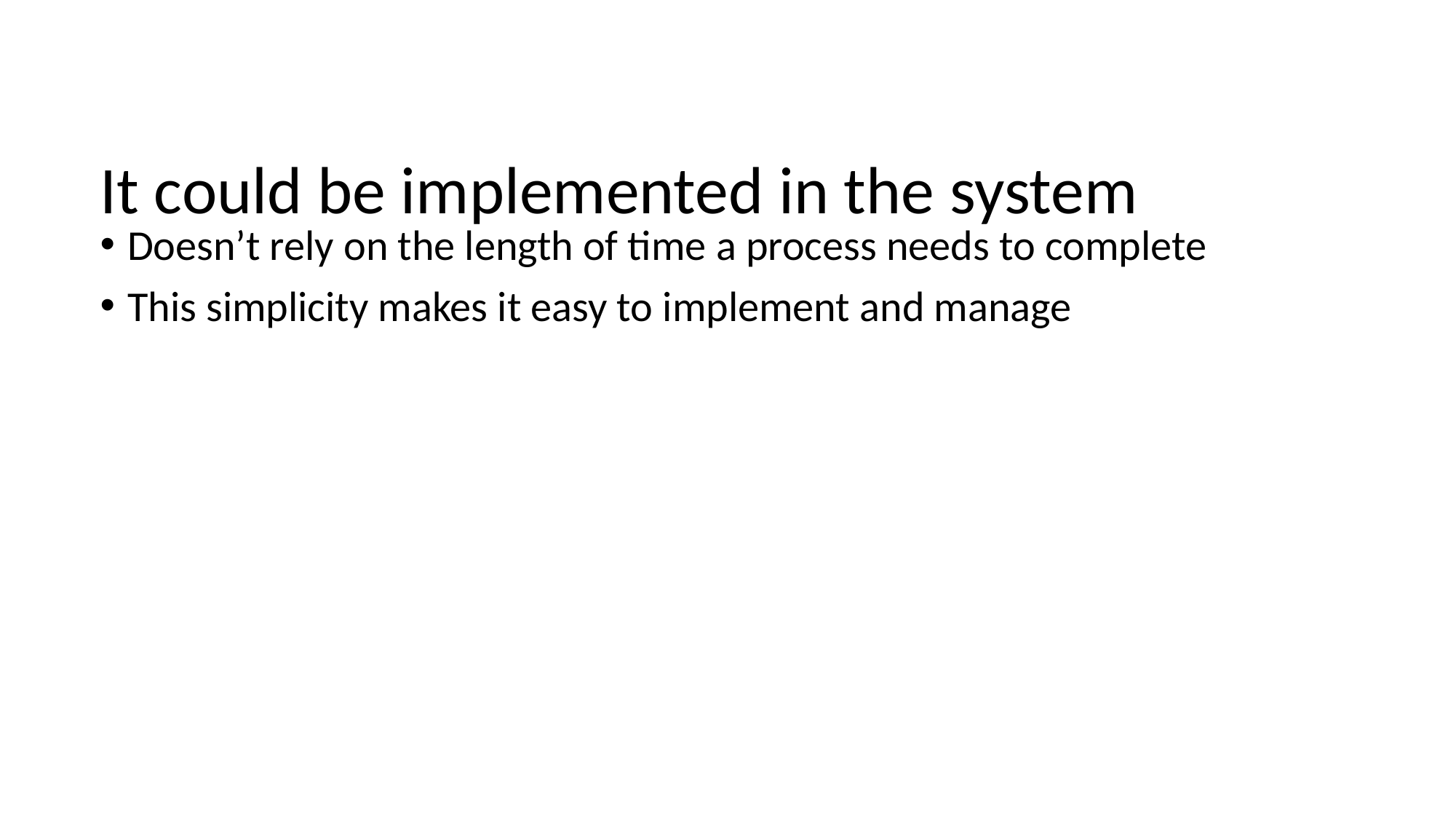

Not affected by Convoy effect or starvation
# It could be implemented in the system
Doesn’t rely on the length of time a process needs to complete
This simplicity makes it easy to implement and manage